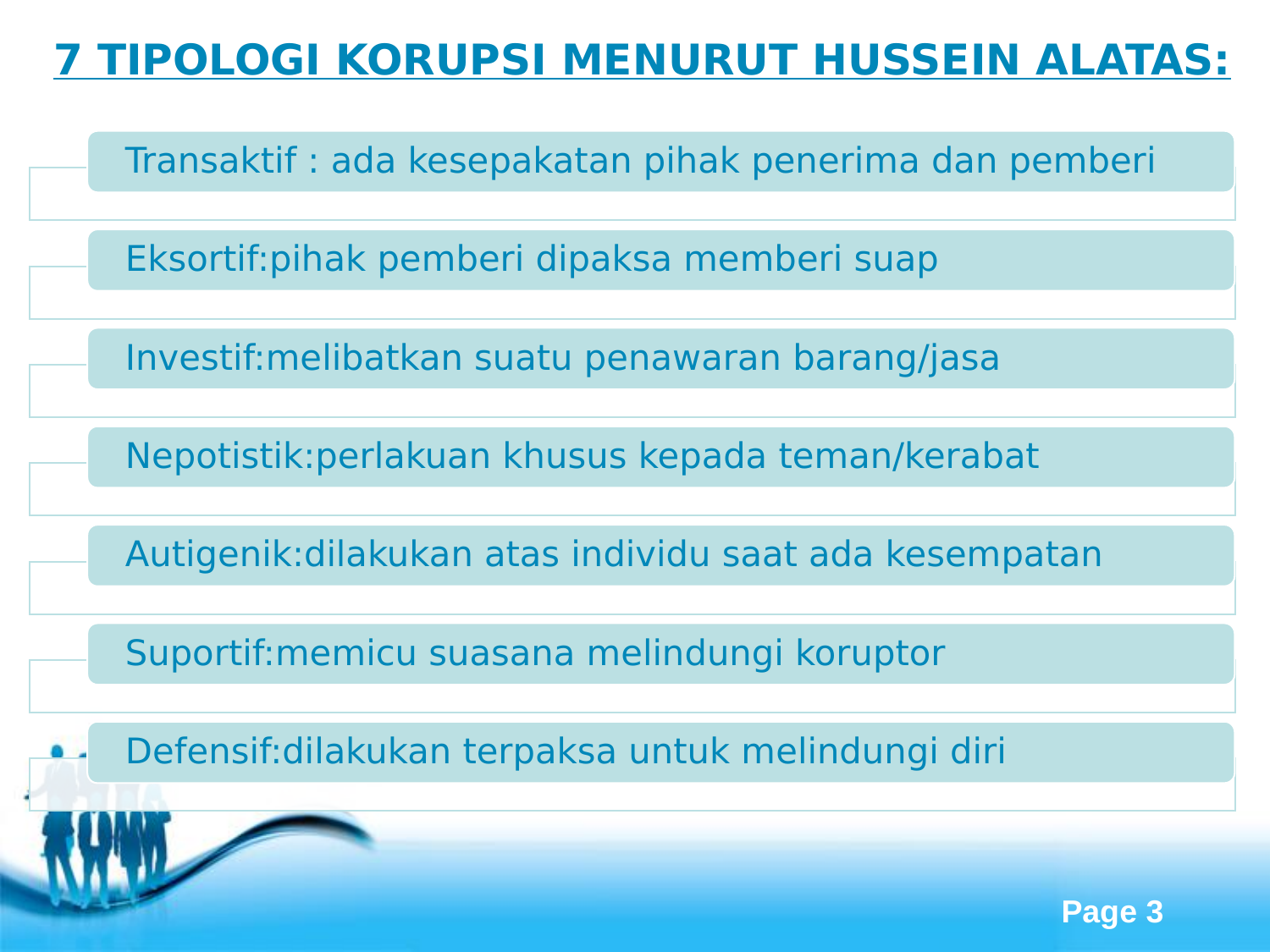

7 TIPOLOGI KORUPSI MENURUT HUSSEIN ALATAS:
Transaktif : ada kesepakatan pihak penerima dan pemberi
Eksortif:pihak pemberi dipaksa memberi suap
Investif:melibatkan suatu penawaran barang/jasa
Nepotistik:perlakuan khusus kepada teman/kerabat
Autigenik:dilakukan atas individu saat ada kesempatan
Suportif:memicu suasana melindungi koruptor
Defensif:dilakukan terpaksa untuk melindungi diri